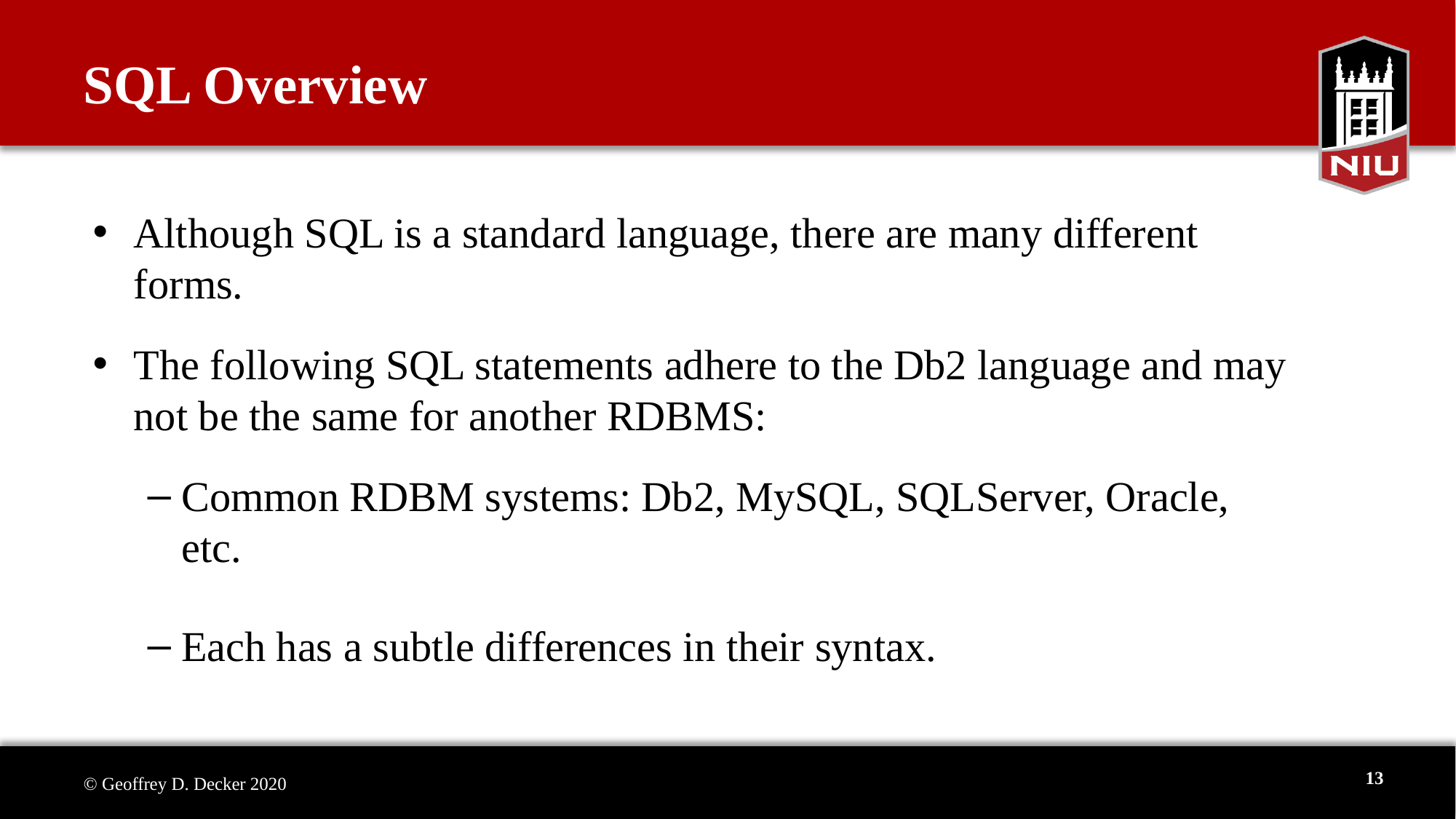

# SQL Overview
Although SQL is a standard language, there are many different forms.

The following SQL statements adhere to the Db2 language and may not be the same for another RDBMS:

Common RDBM systems: Db2, MySQL, SQLServer, Oracle, etc.

Each has a subtle differences in their syntax.

13
© Geoffrey D. Decker 2020